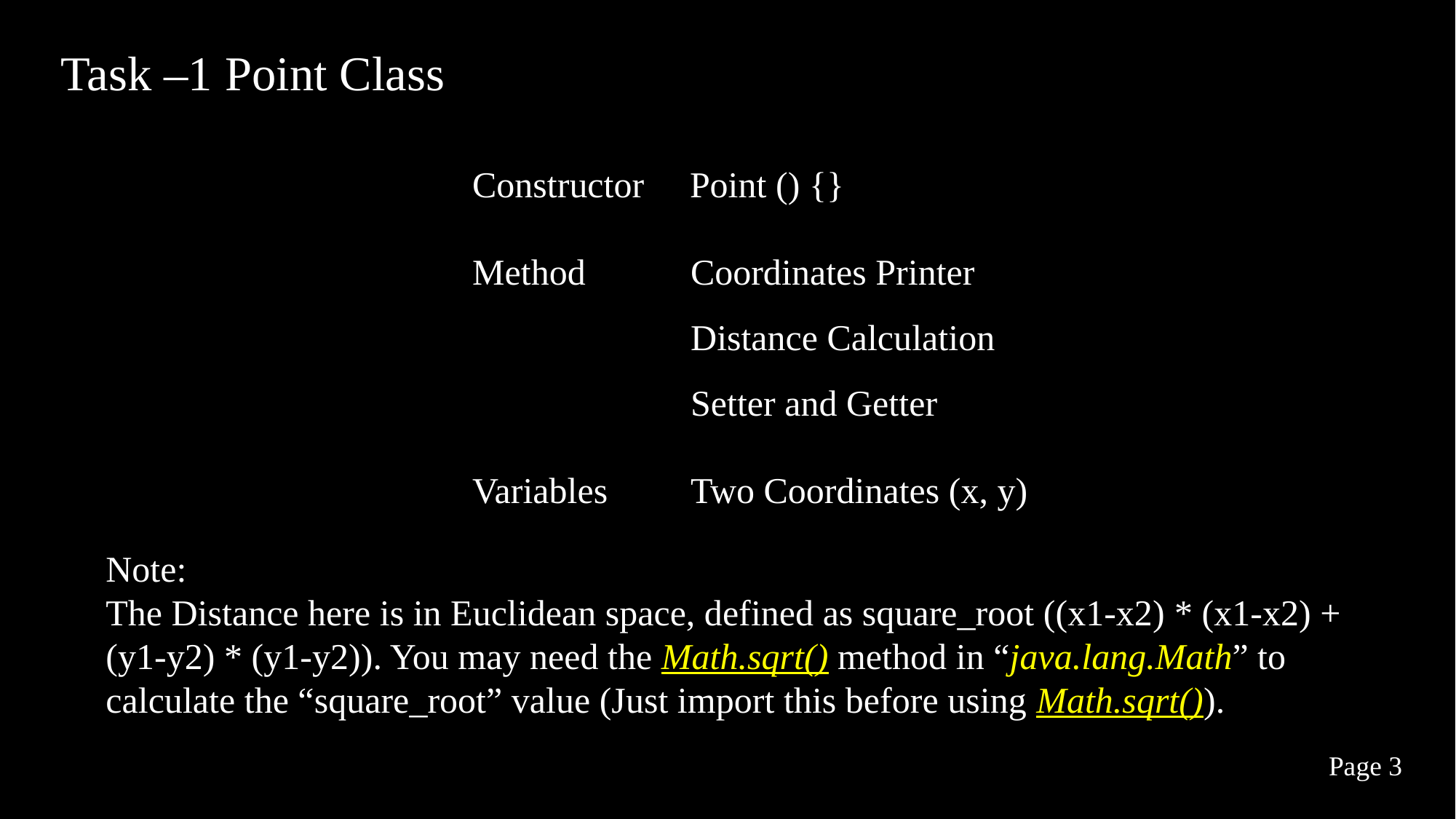

Task –1 Point Class
Constructor     Point () {}
Method	Coordinates Printer
		Distance Calculation
		Setter and Getter
Variables	Two Coordinates (x, y)
Note:
The Distance here is in Euclidean space, defined as square_root ((x1-x2) * (x1-x2) + (y1-y2) * (y1-y2)). You may need the Math.sqrt() method in “java.lang.Math” to calculate the “square_root” value (Just import this before using Math.sqrt()).
Page 3